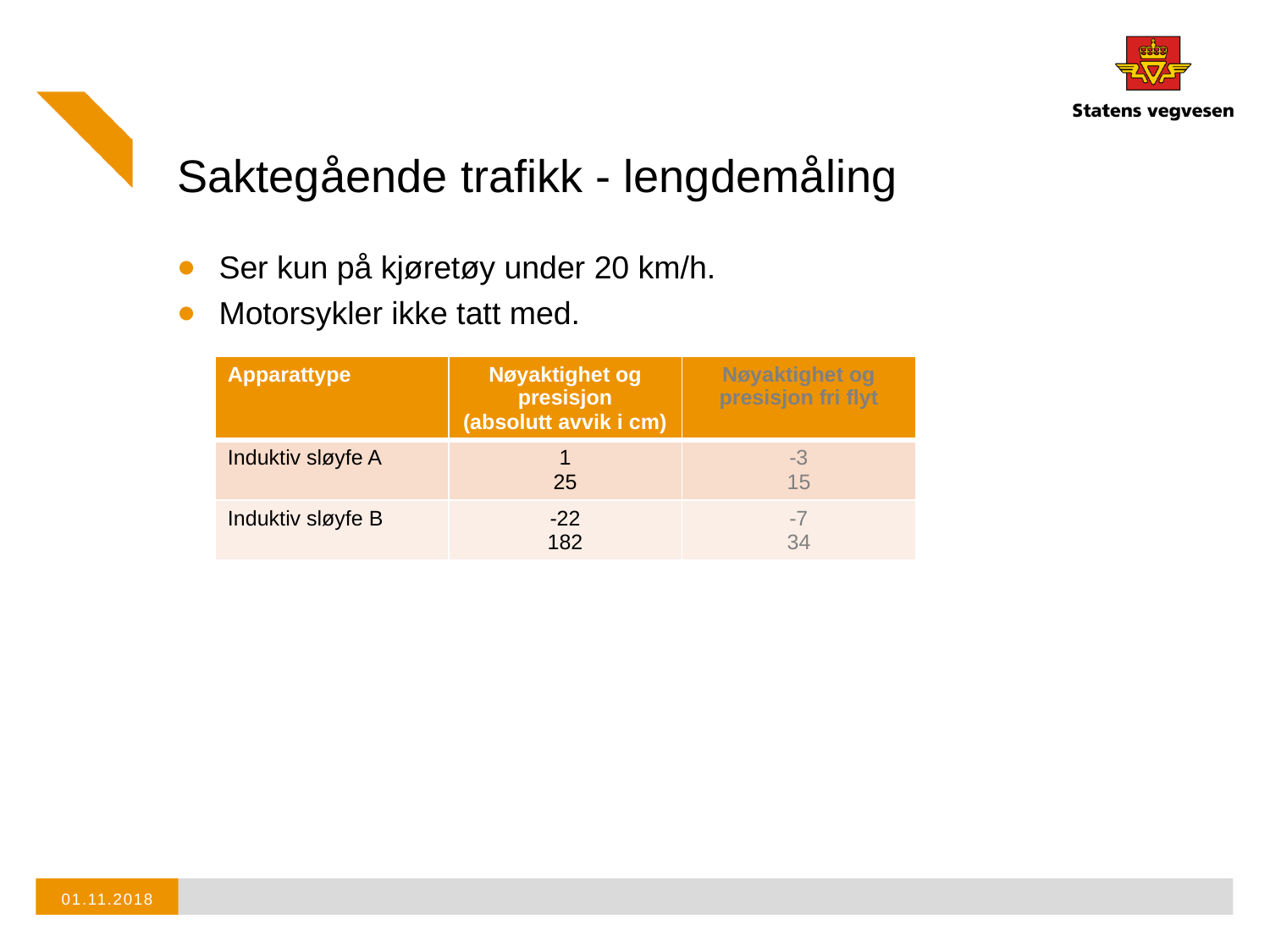

# Saktegående trafikk - lengdemåling
Ser kun på kjøretøy under 20 km/h.
Motorsykler ikke tatt med.

| Apparattype | Nøyaktighet og presisjon (absolutt avvik i cm) | Nøyaktighet og presisjon fri flyt |
| --- | --- | --- |
| Induktiv sløyfe A | 1 25 | -3 15 |
| Induktiv sløyfe B | -22 182 | -7 34 |
01.11.2018